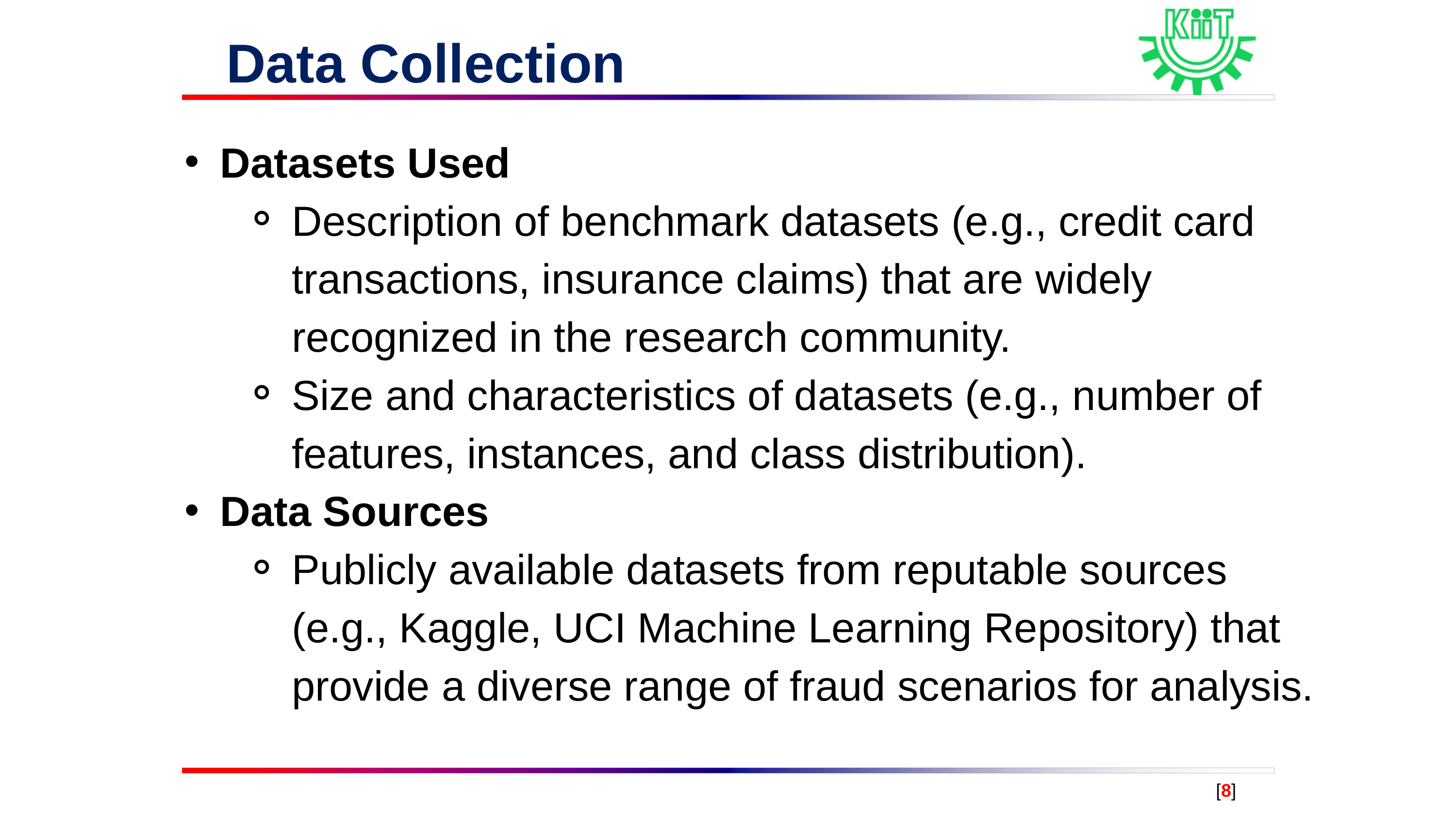

Data Collection

Datasets Used
Description of benchmark datasets (e.g., credit card transactions, insurance claims) that are widely recognized in the research community.
Size and characteristics of datasets (e.g., number of features, instances, and class distribution).
Data Sources
Publicly available datasets from reputable sources (e.g., Kaggle, UCI Machine Learning Repository) that provide a diverse range of fraud scenarios for analysis.

[8]